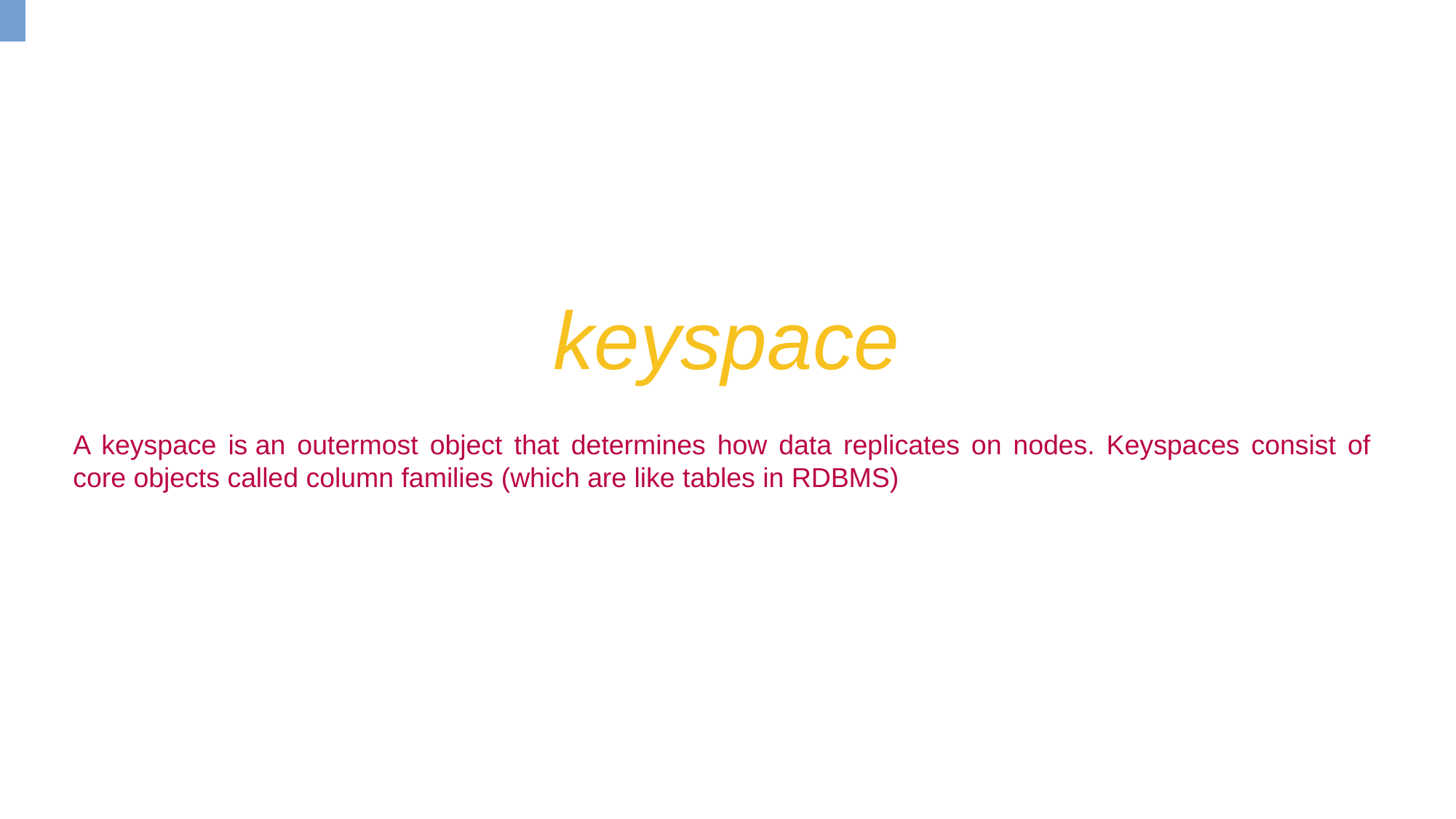

keyspace
A keyspace is an outermost object that determines how data replicates on nodes. Keyspaces consist of core objects called column families (which are like tables in RDBMS)